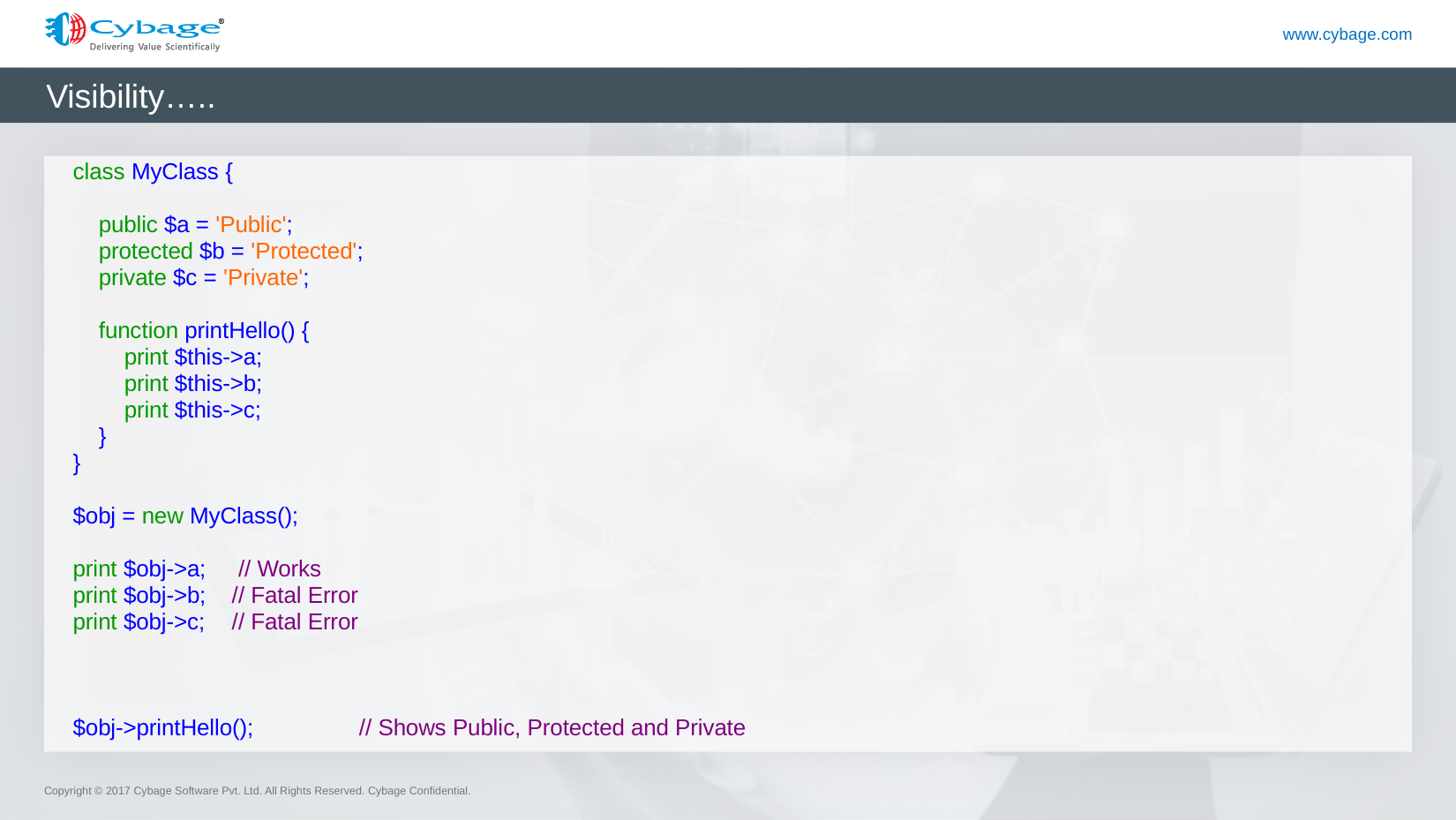

# Visibility…..
class MyClass {

    public $a = 'Public';
    protected $b = 'Protected';
    private $c = 'Private';

    function printHello() {
        print $this->a;
        print $this->b;
        print $this->c;
    }
}

$obj = new MyClass();

print $obj->a;	 // Works
print $obj->b; 	// Fatal Error
print $obj->c; 	// Fatal Error

$obj->printHello(); 	// Shows Public, Protected and Private